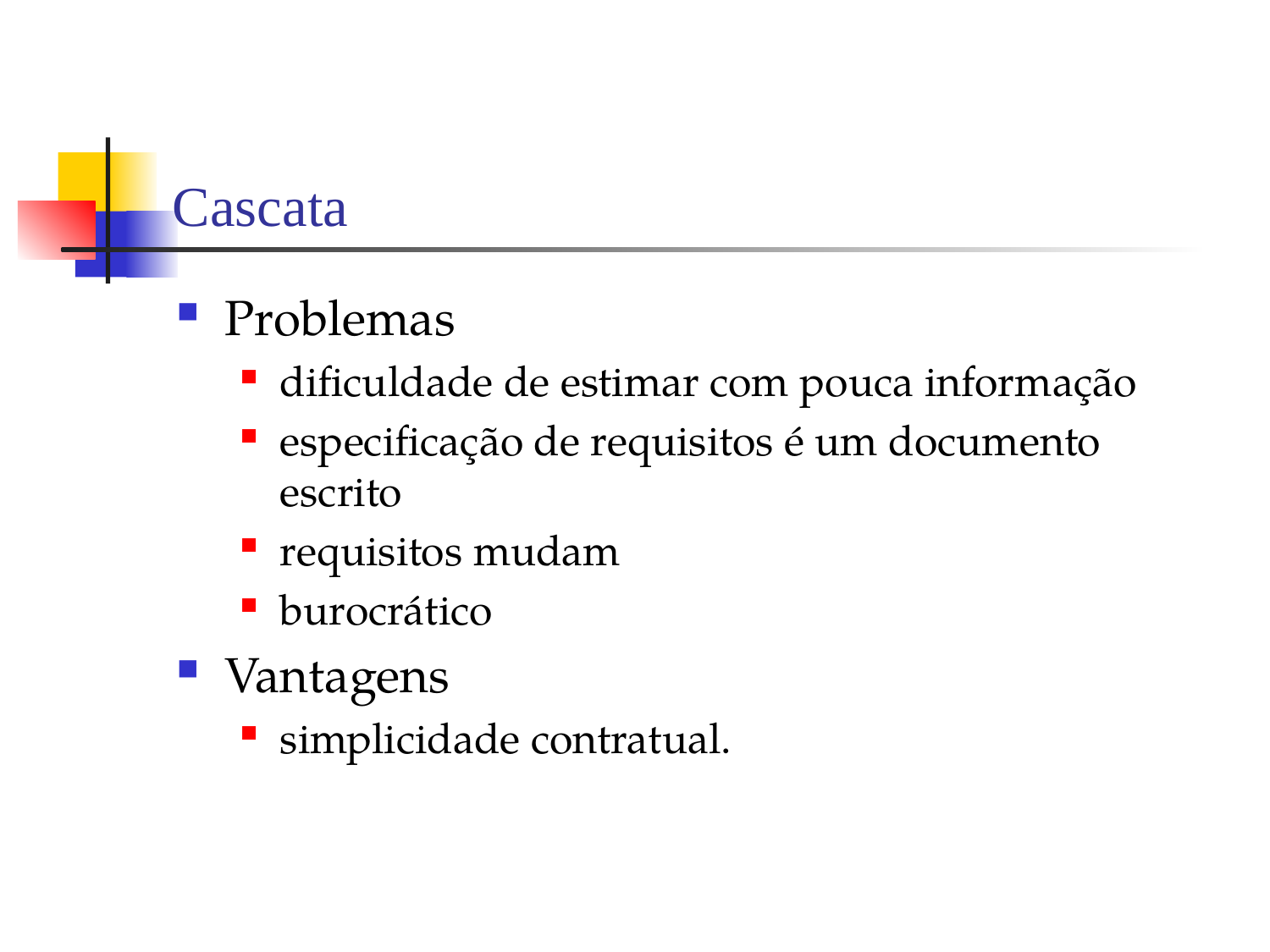

# Cascata
Problemas
dificuldade de estimar com pouca informação
especificação de requisitos é um documento escrito
requisitos mudam
burocrático
Vantagens
simplicidade contratual.